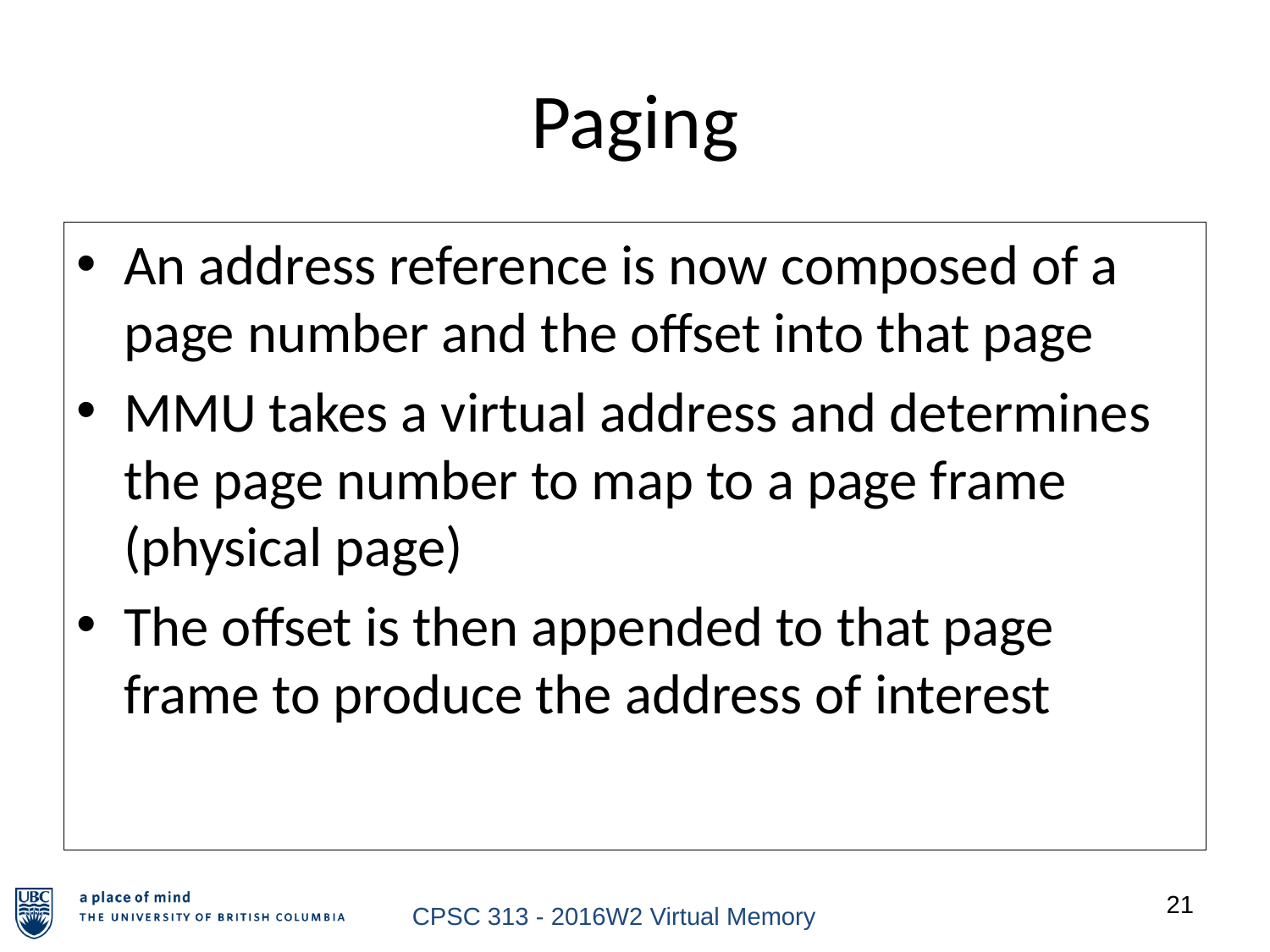

Paging
An address reference is now composed of a page number and the offset into that page
MMU takes a virtual address and determines the page number to map to a page frame (physical page)
The offset is then appended to that page frame to produce the address of interest
21